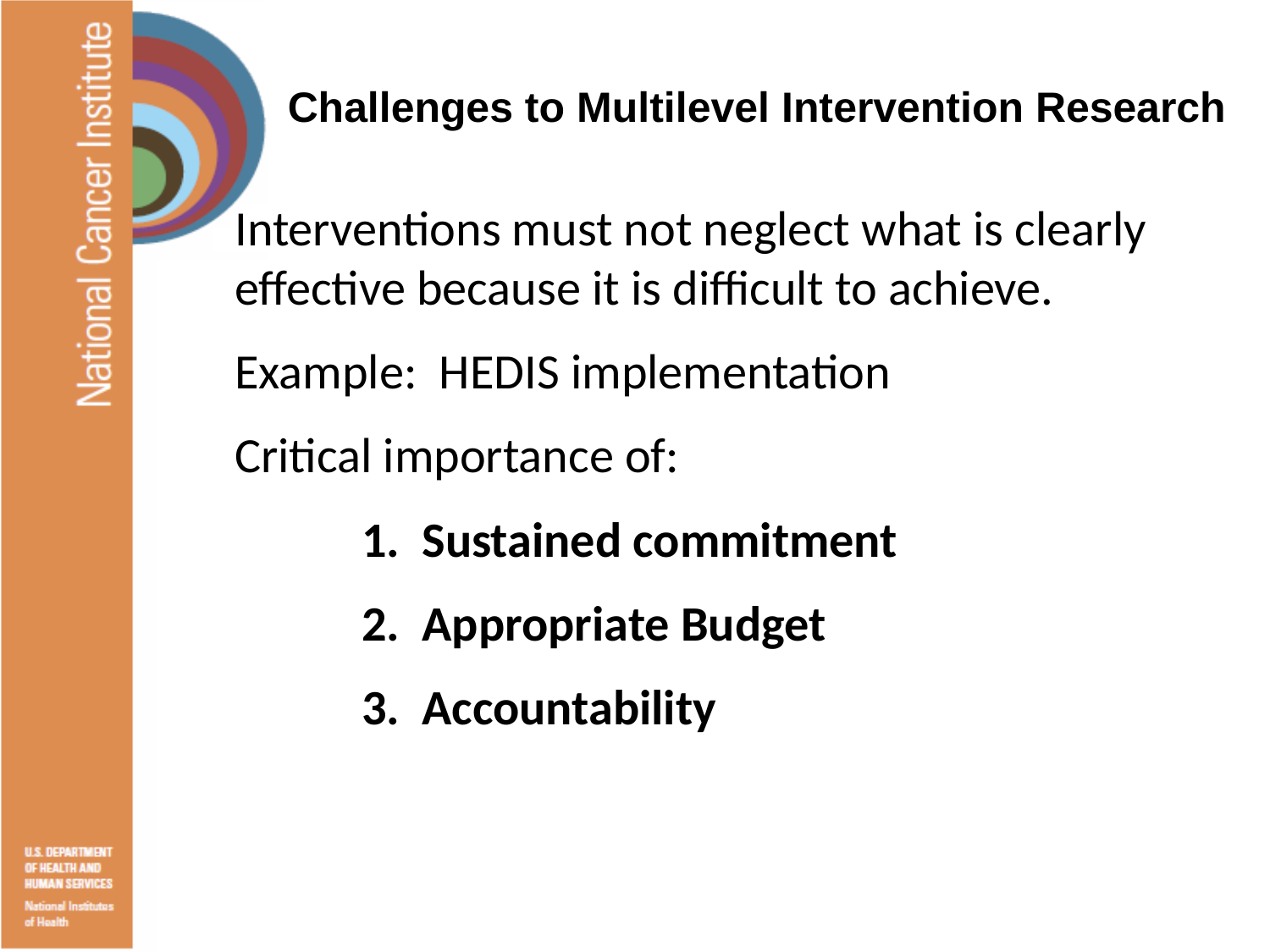

Challenges to Multilevel Intervention Research
Interventions must not neglect what is clearly effective because it is difficult to achieve.
Example:  HEDIS implementation
Critical importance of:
	1.  Sustained commitment
	2.  Appropriate Budget
	3.  Accountability